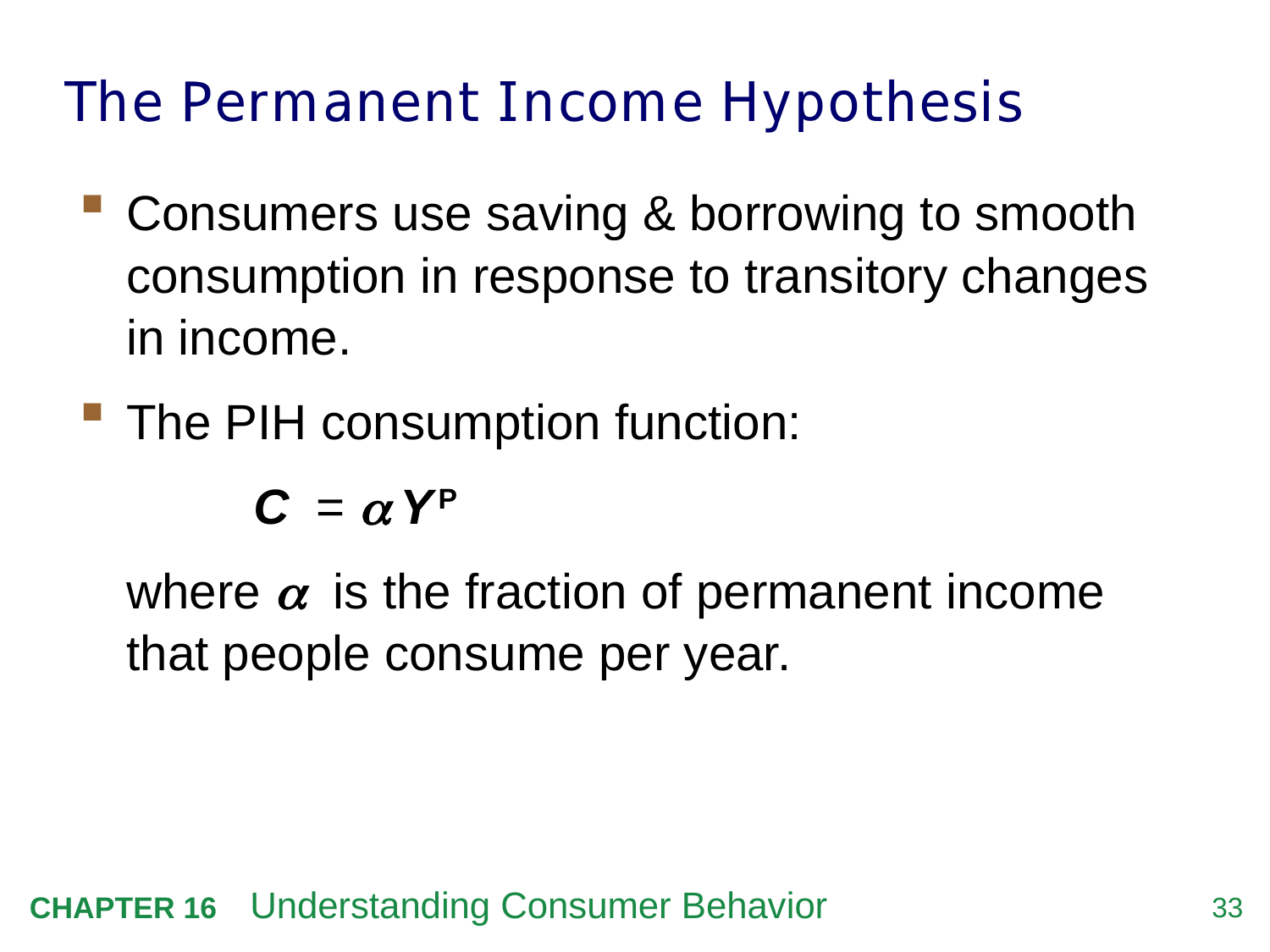

# The Permanent Income Hypothesis
Consumers use saving & borrowing to smooth consumption in response to transitory changes in income.
The PIH consumption function:
		C  = α Y P
	where α  is the fraction of permanent income that people consume per year.